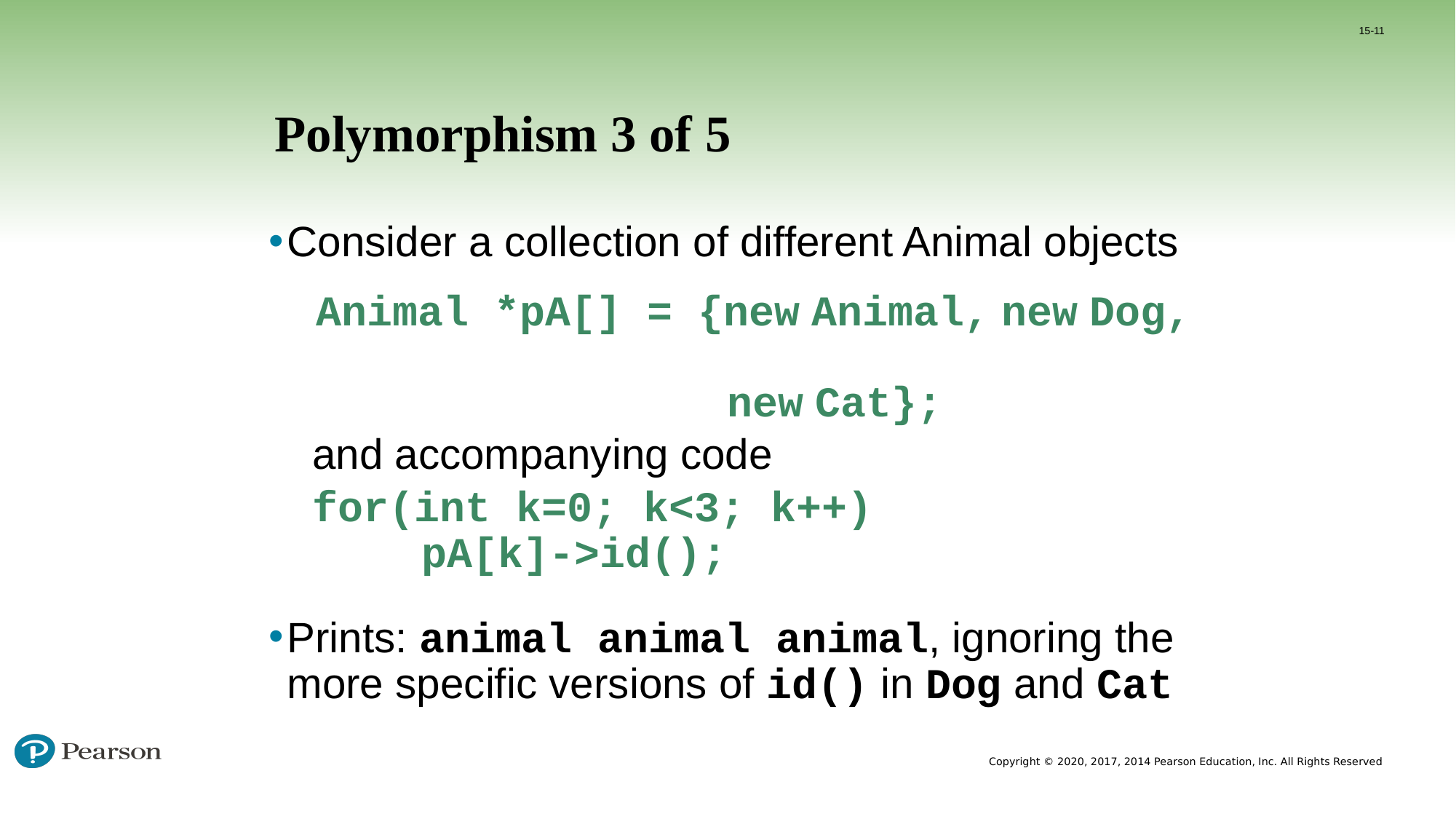

15-11
# Polymorphism 3 of 5
Consider a collection of different Animal objects
    Animal *pA[] = {new Animal, new Dog,
                  new Cat};
  and accompanying code
  for(int k=0; k<3; k++)
      pA[k]->id();

Prints: animal animal animal, ignoring the more specific versions of id() in Dog and Cat